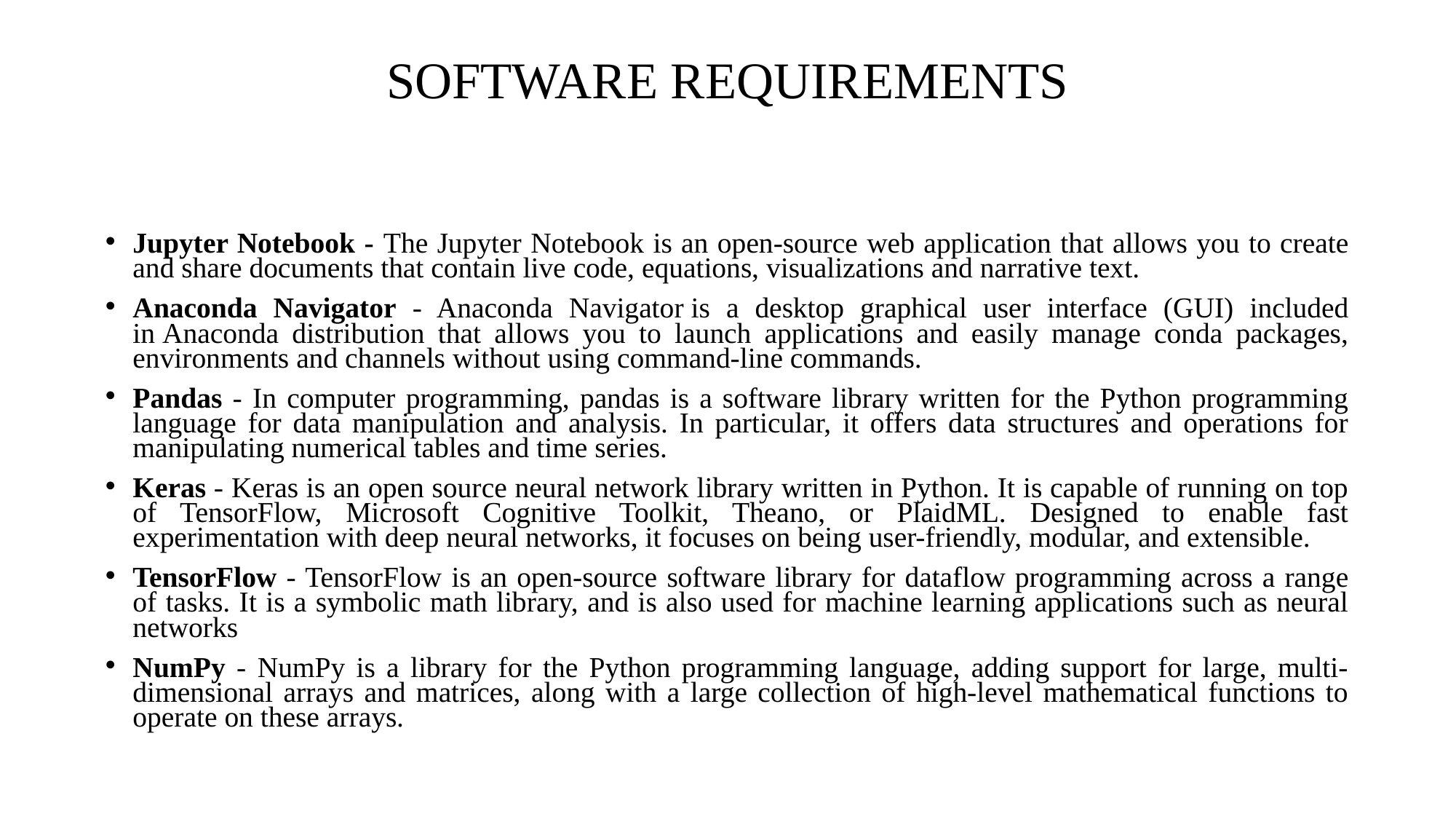

SOFTWARE REQUIREMENTS

Jupyter Notebook - The Jupyter Notebook is an open-source web application that allows you to create and share documents that contain live code, equations, visualizations and narrative text.
Anaconda Navigator - Anaconda Navigator is a desktop graphical user interface (GUI) included in Anaconda distribution that allows you to launch applications and easily manage conda packages, environments and channels without using command-line commands.
Pandas - In computer programming, pandas is a software library written for the Python programming language for data manipulation and analysis. In particular, it offers data structures and operations for manipulating numerical tables and time series.
Keras - Keras is an open source neural network library written in Python. It is capable of running on top of TensorFlow, Microsoft Cognitive Toolkit, Theano, or PlaidML. Designed to enable fast experimentation with deep neural networks, it focuses on being user-friendly, modular, and extensible.
TensorFlow - TensorFlow is an open-source software library for dataflow programming across a range of tasks. It is a symbolic math library, and is also used for machine learning applications such as neural networks
NumPy - NumPy is a library for the Python programming language, adding support for large, multi-dimensional arrays and matrices, along with a large collection of high-level mathematical functions to operate on these arrays.